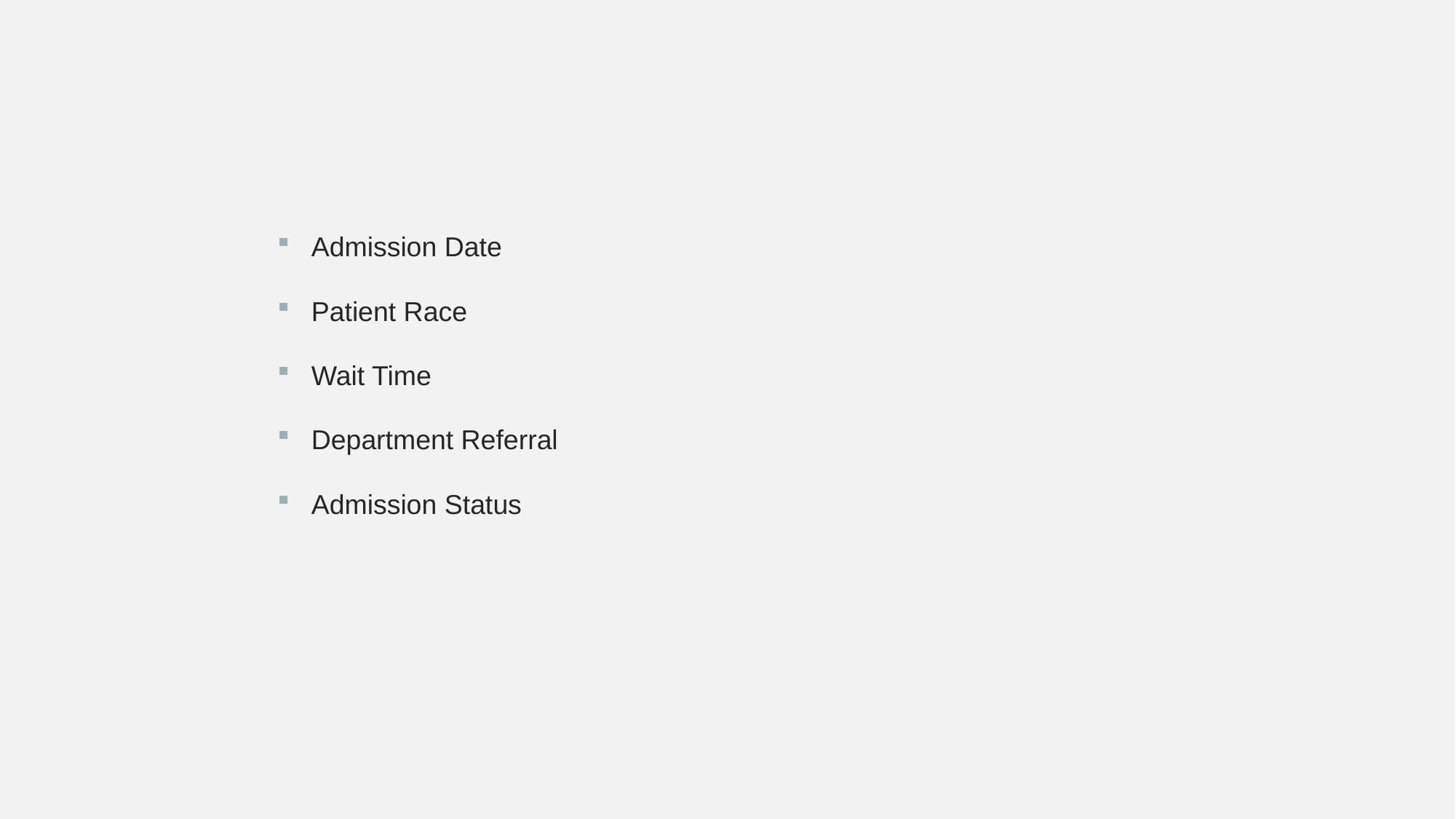

#
Admission Date
Patient Race
Wait Time
Department Referral
Admission Status